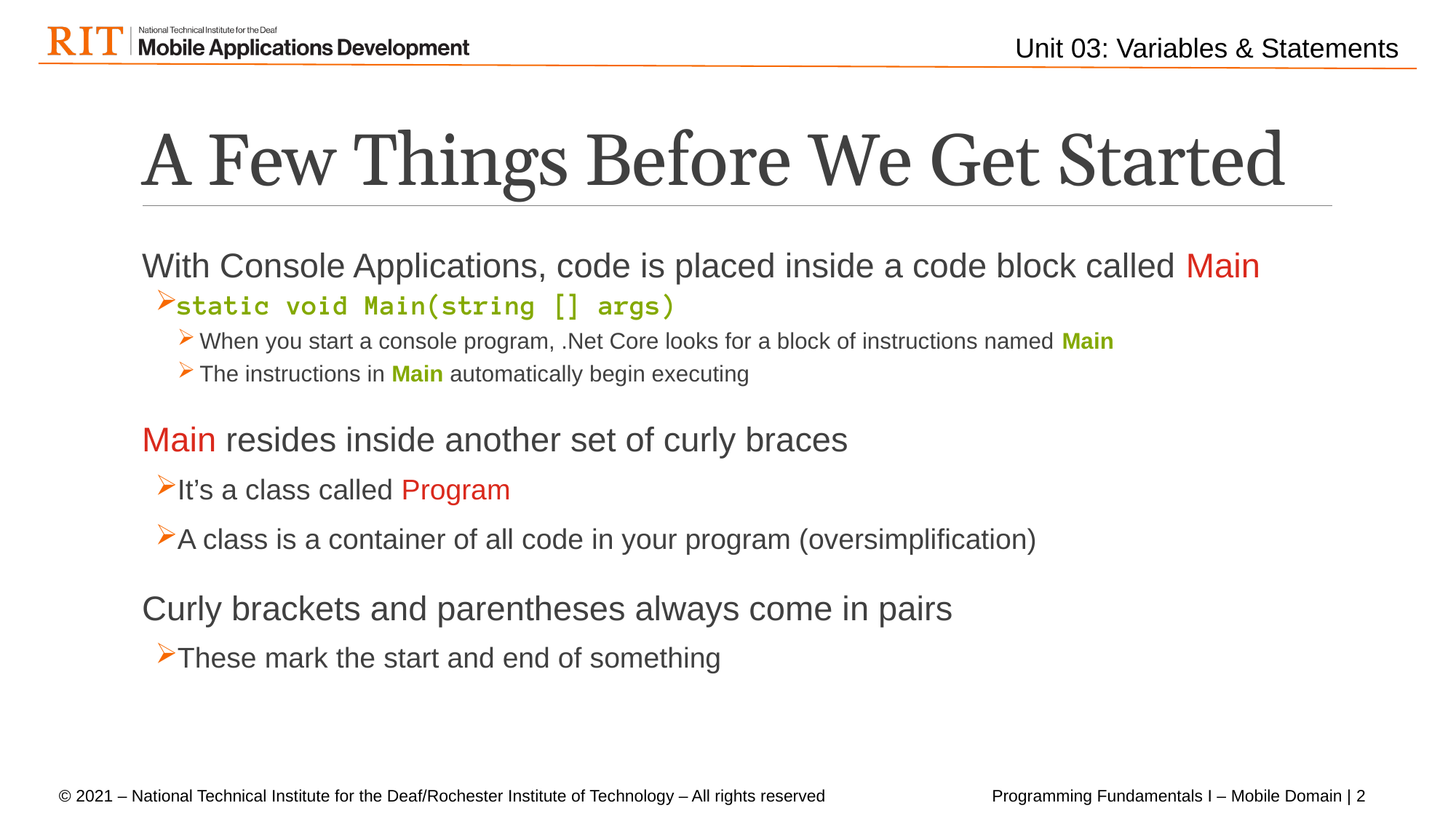

# A Few Things Before We Get Started
With Console Applications, code is placed inside a code block called Main
static void Main(string [] args)
When you start a console program, .Net Core looks for a block of instructions named Main
The instructions in Main automatically begin executing
Main resides inside another set of curly braces
It’s a class called Program
A class is a container of all code in your program (oversimplification)
Curly brackets and parentheses always come in pairs
These mark the start and end of something